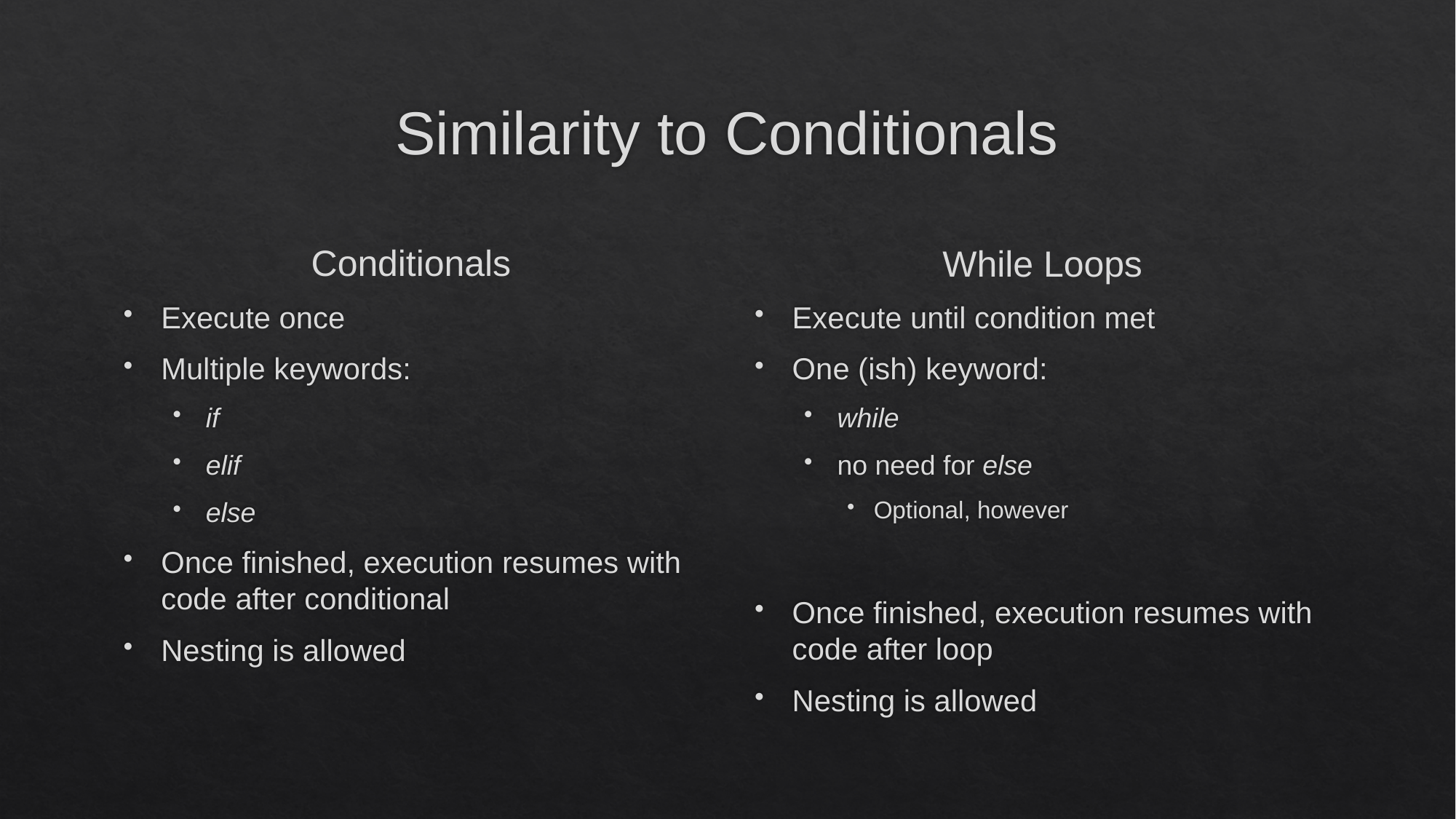

# Similarity to Conditionals
Conditionals
While Loops
Execute once
Multiple keywords:
if
elif
else
Once finished, execution resumes with code after conditional
Nesting is allowed
Execute until condition met
One (ish) keyword:
while
no need for else
Optional, however

Once finished, execution resumes with code after loop
Nesting is allowed